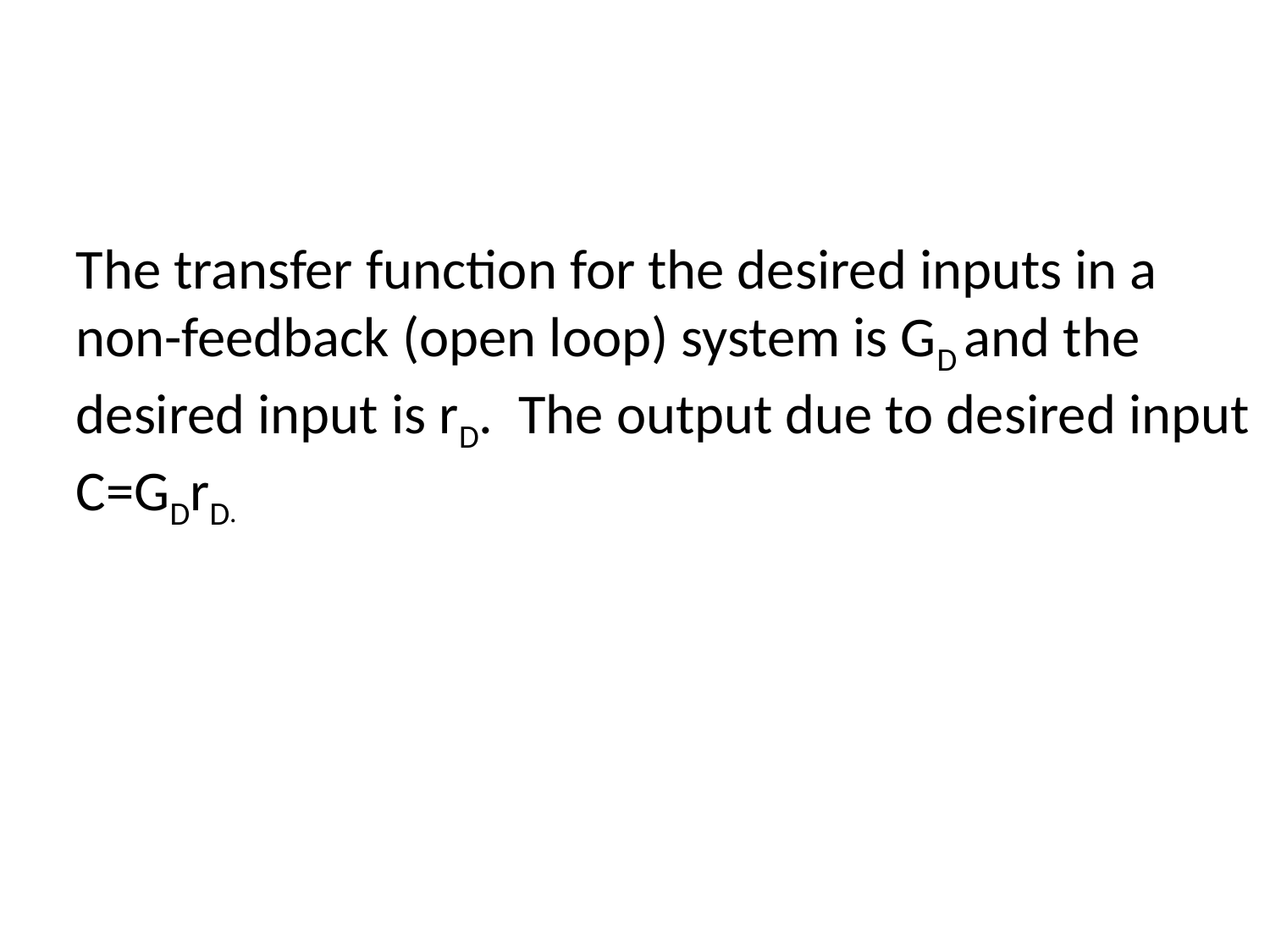

The transfer function for the desired inputs in a non-feedback (open loop) system is GD and the desired input is rD.  The output due to desired input C=GDrD.